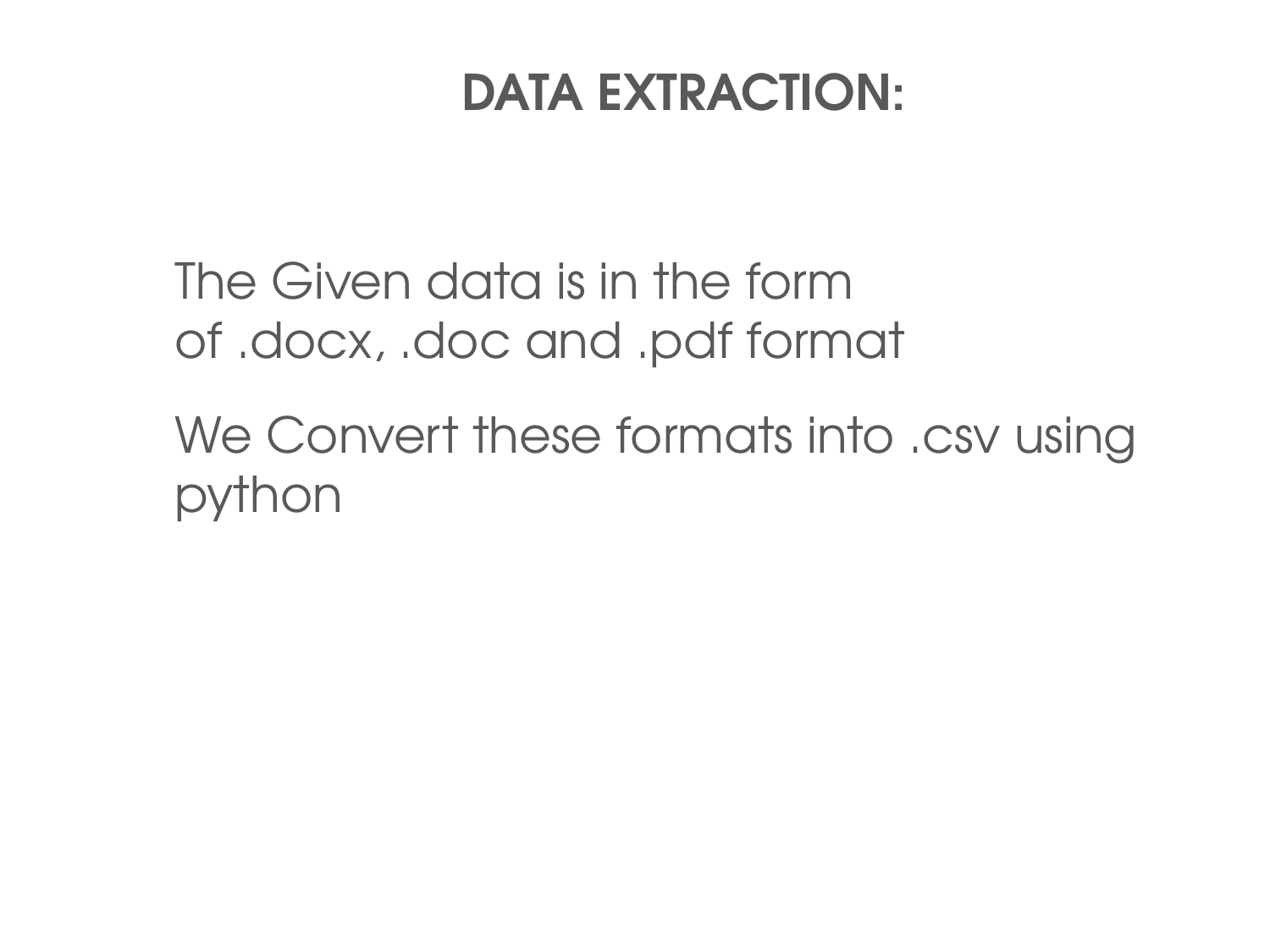

DATA EXTRACTION:

The Given data is in the form of .docx, .doc and .pdf format
We Convert these formats into .csv using python